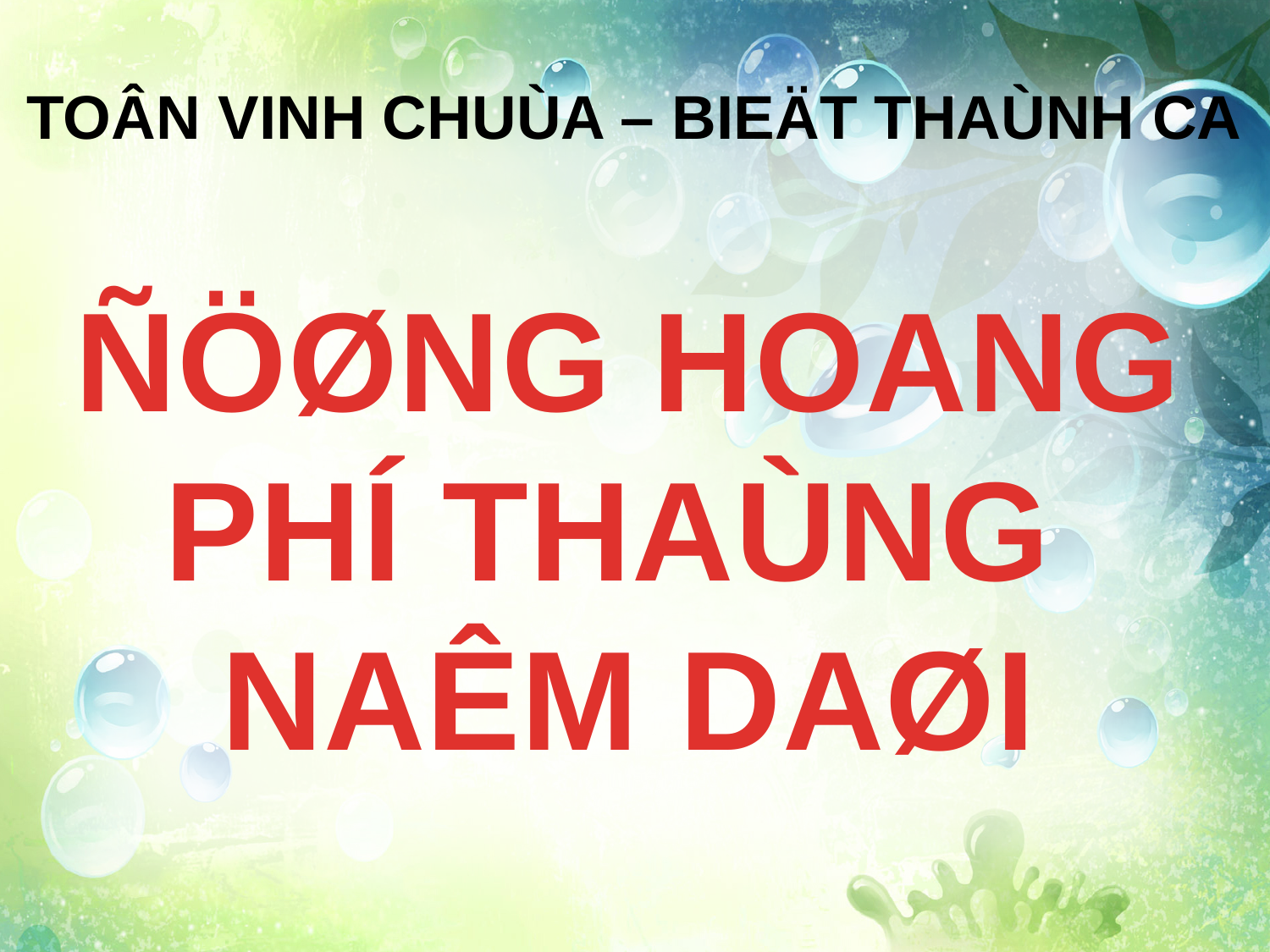

TOÂN VINH CHUÙA – BIEÄT THAÙNH CA
ÑÖØNG HOANG PHÍ THAÙNG
NAÊM DAØI